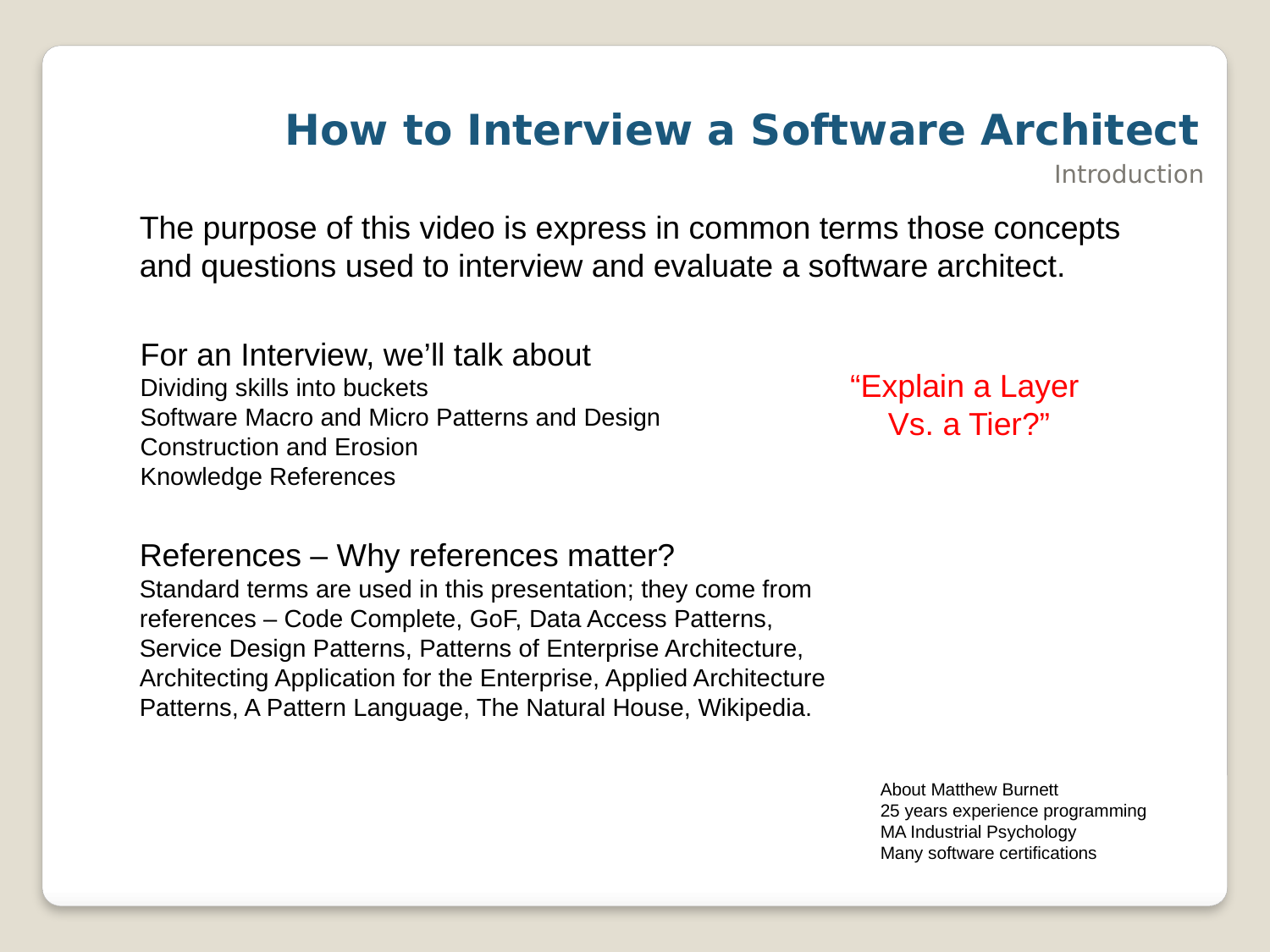

# How to Interview a Software Architect
Introduction
The purpose of this video is express in common terms those concepts and questions used to interview and evaluate a software architect.
For an Interview, we’ll talk about
Dividing skills into buckets
Software Macro and Micro Patterns and Design
Construction and Erosion
Knowledge References
“Explain a Layer
Vs. a Tier?”
References – Why references matter?
Standard terms are used in this presentation; they come from references – Code Complete, GoF, Data Access Patterns,
Service Design Patterns, Patterns of Enterprise Architecture, Architecting Application for the Enterprise, Applied Architecture Patterns, A Pattern Language, The Natural House, Wikipedia.

About Matthew Burnett
25 years experience programming
MA Industrial Psychology
Many software certifications